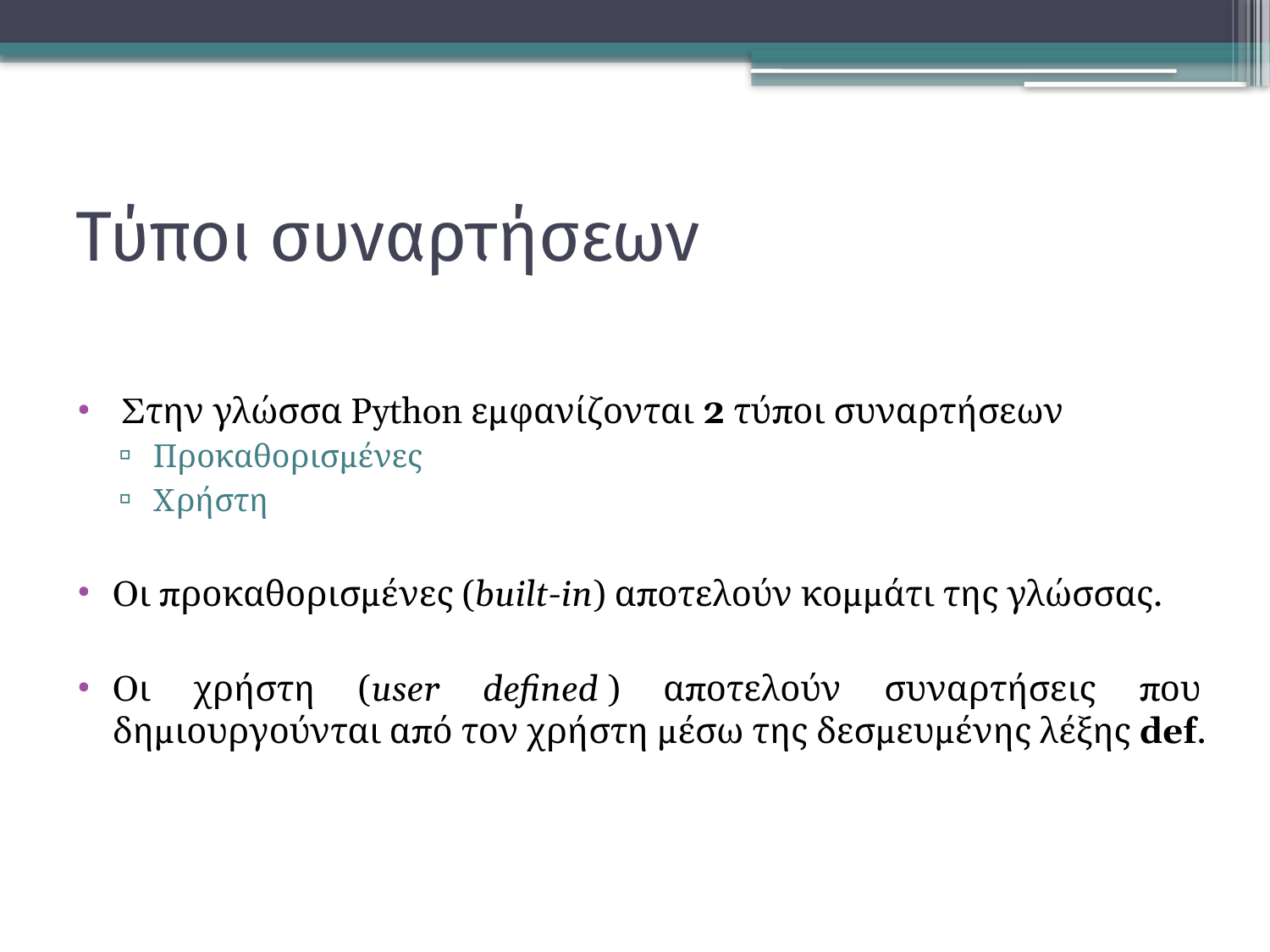

# Τύποι συναρτήσεων
 Στην γλώσσα Python εμφανίζονται 2 τύποι συναρτήσεων
Προκαθορισμένες
Χρήστη

Οι προκαθορισμένες (built-in) αποτελούν κομμάτι της γλώσσας.

Οι χρήστη (user defined ) αποτελούν συναρτήσεις που	 δημιουργούνται από τον χρήστη μέσω της δεσμευμένης λέξης def.